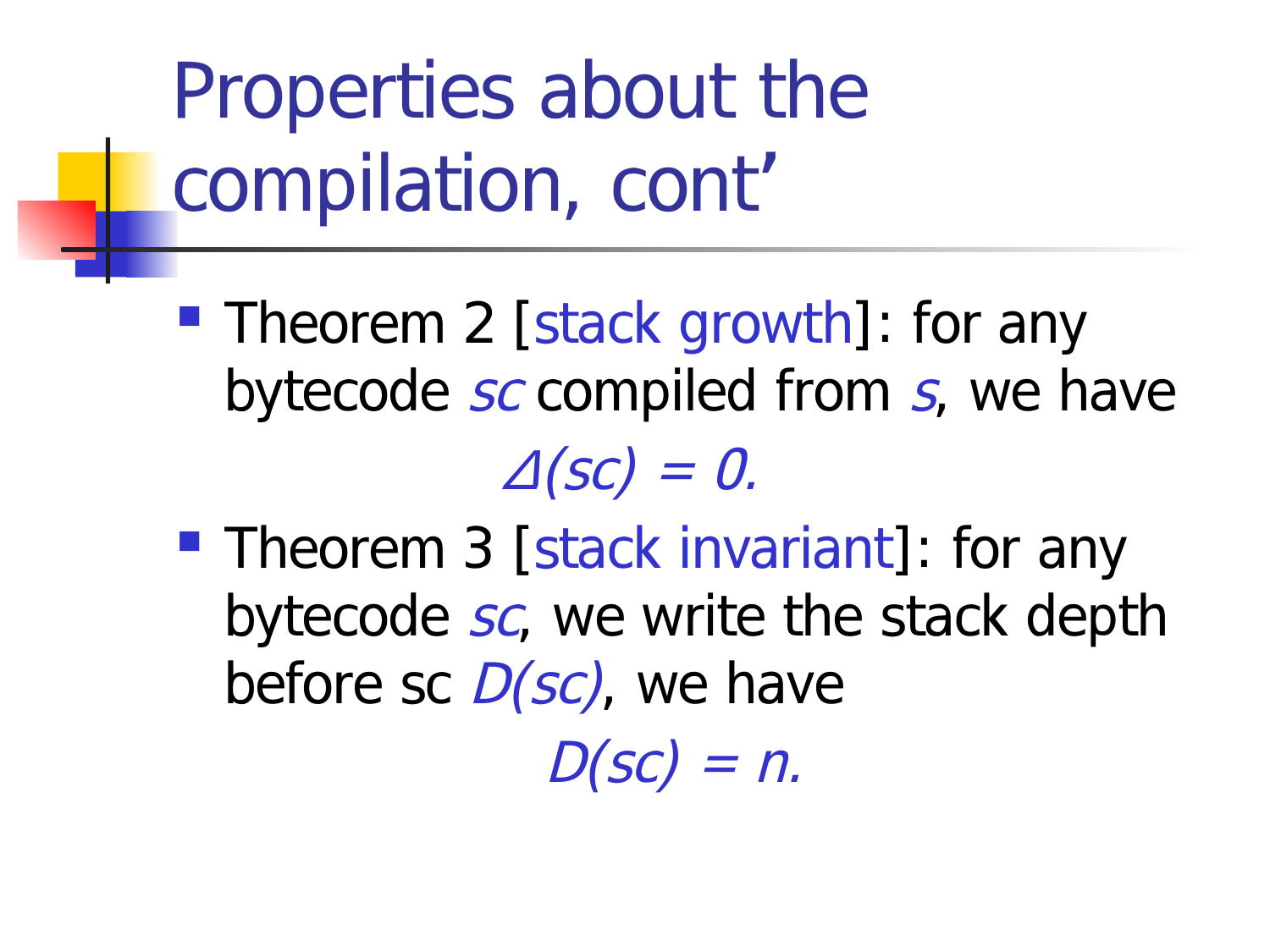

# Properties about the compilation, cont’
Theorem 2 [stack growth]: for any bytecode sc compiled from s, we have
                 Δ(sc) = 0.
Theorem 3 [stack invariant]: for any bytecode sc, we write the stack depth before sc D(sc), we have
                     D(sc) = n.